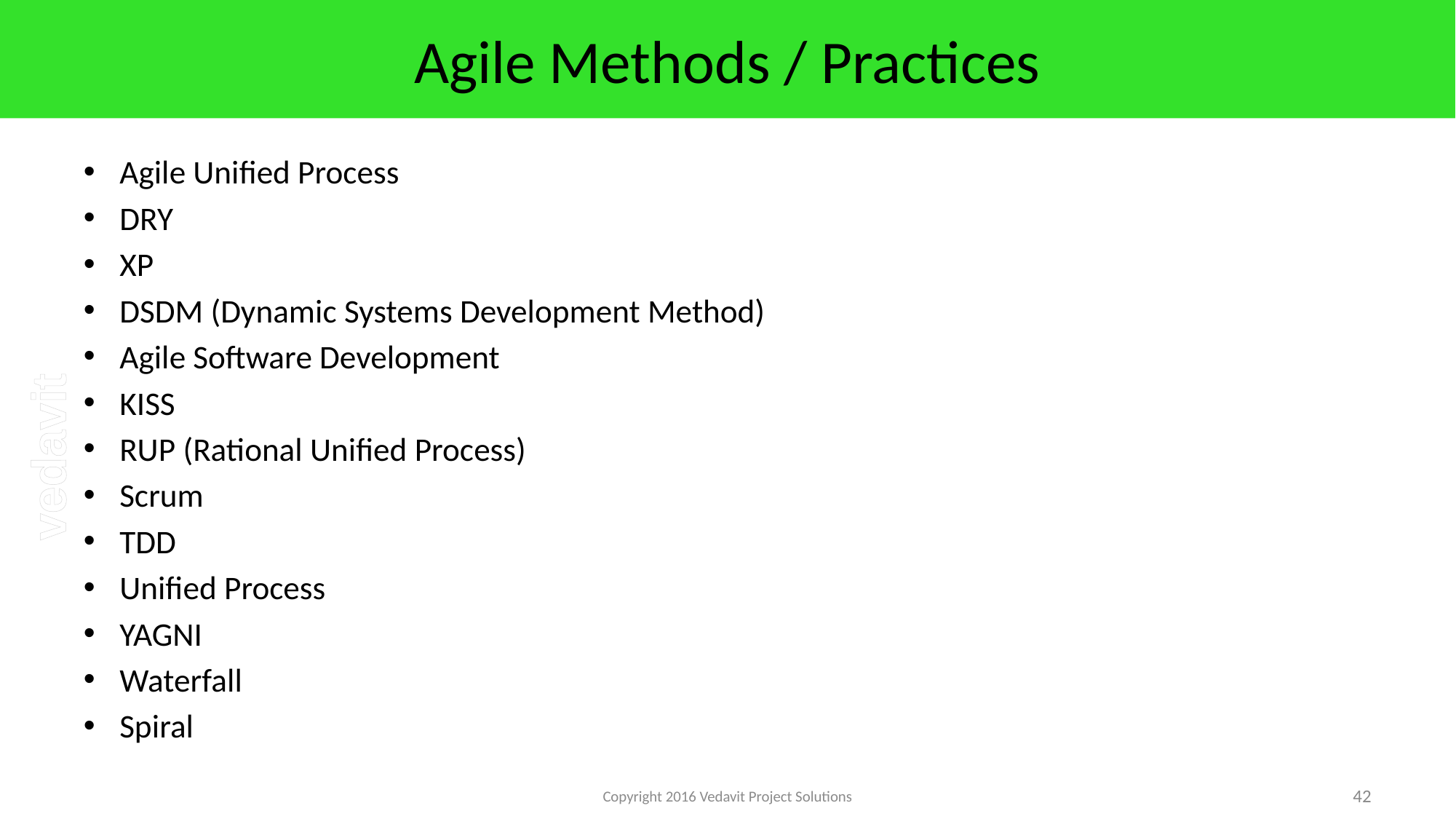

# Agile Methods / Practices
Agile Unified Process
DRY
XP
DSDM (Dynamic Systems Development Method)
Agile Software Development
KISS
RUP (Rational Unified Process)
Scrum
TDD
Unified Process
YAGNI
Waterfall
Spiral
Copyright 2016 Vedavit Project Solutions
42